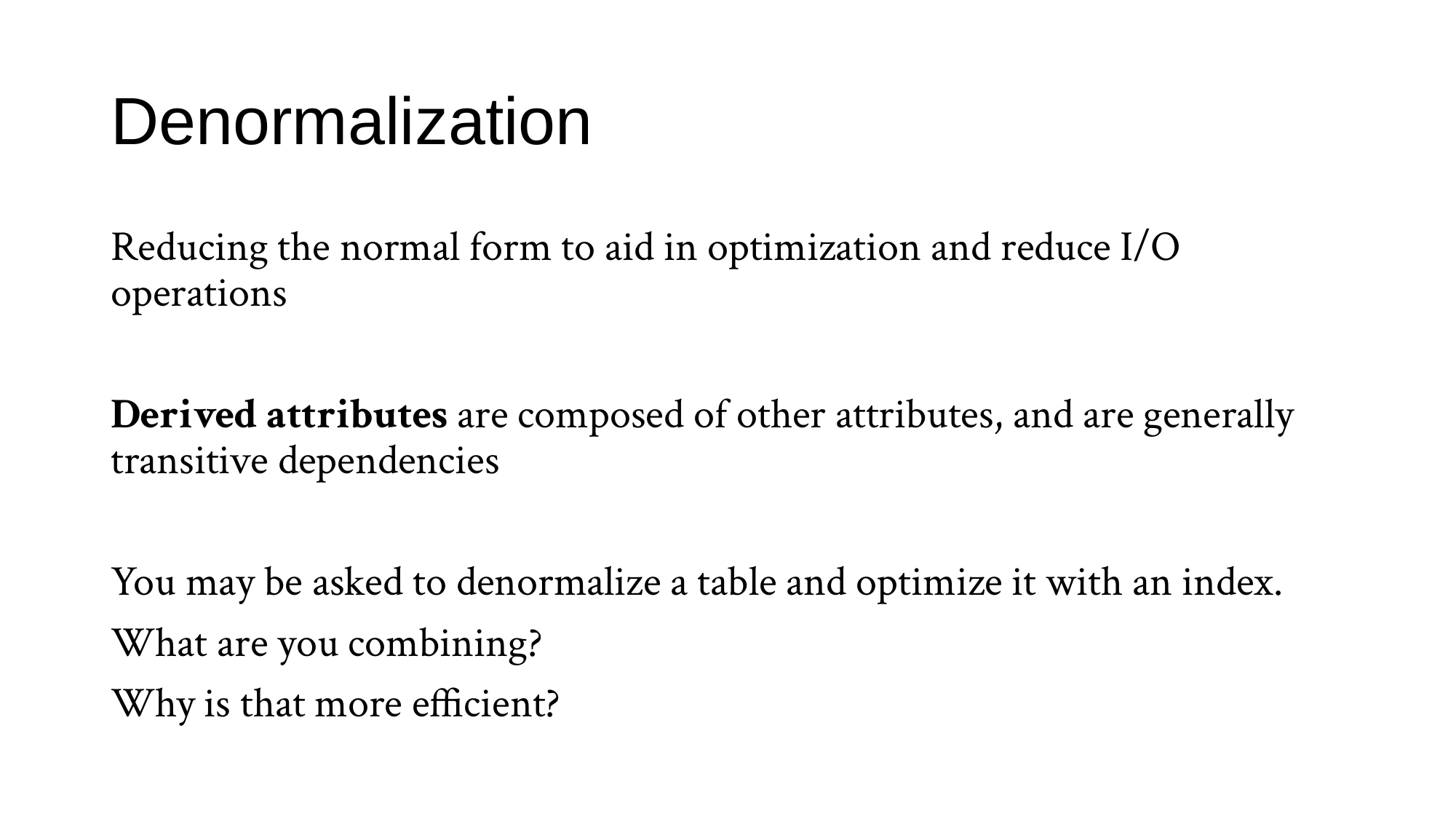

# Denormalization
Reducing the normal form to aid in optimization and reduce I/O operations

Derived attributes are composed of other attributes, and are generally transitive dependencies

You may be asked to denormalize a table and optimize it with an index.
What are you combining?
Why is that more efficient?